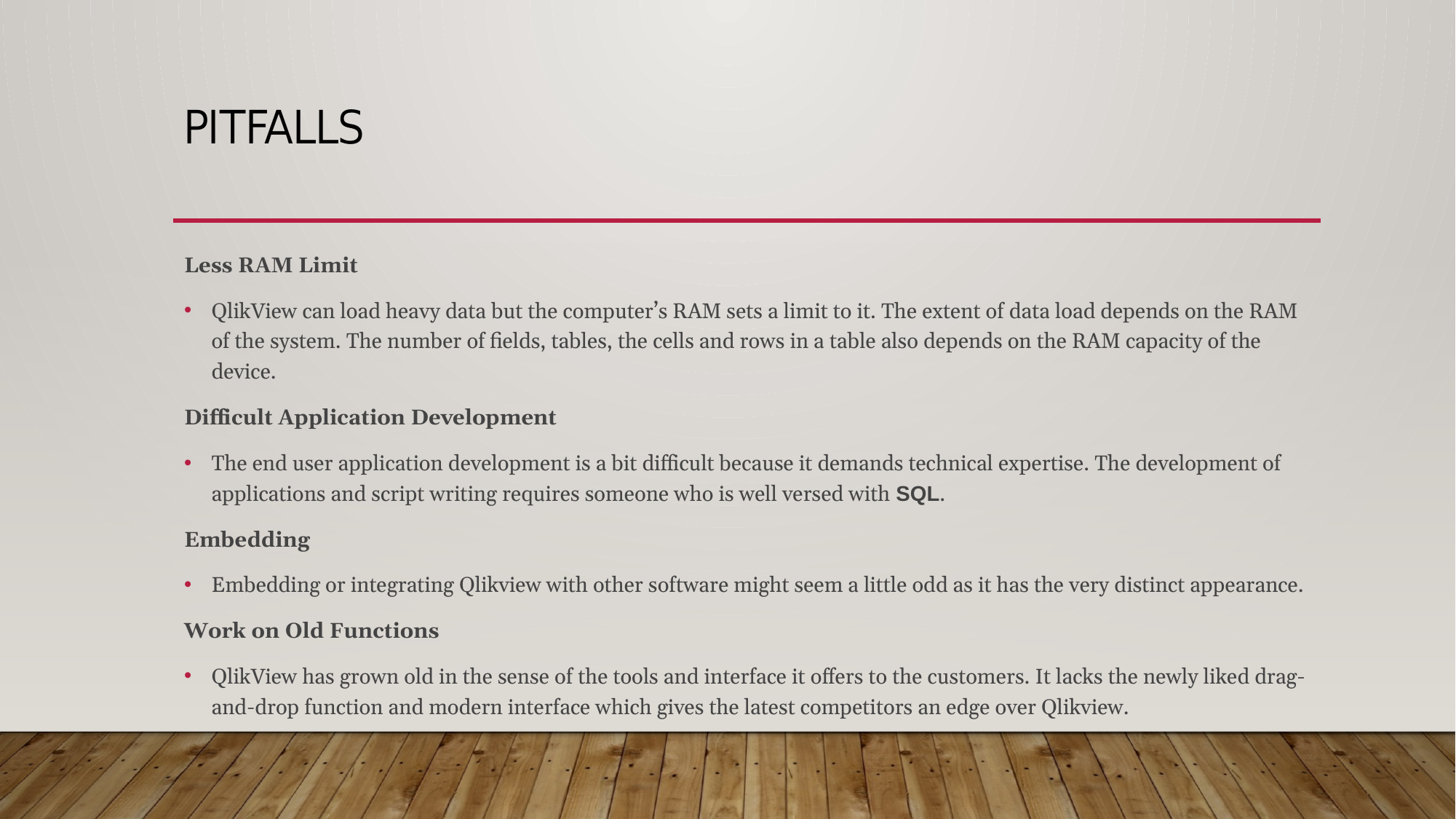

# Pitfalls
Less RAM Limit
QlikView can load heavy data but the computer’s RAM sets a limit to it. The extent of data load depends on the RAM of the system. The number of fields, tables, the cells and rows in a table also depends on the RAM capacity of the device.
Difficult Application Development
The end user application development is a bit difficult because it demands technical expertise. The development of applications and script writing requires someone who is well versed with SQL.
Embedding
Embedding or integrating Qlikview with other software might seem a little odd as it has the very distinct appearance.
Work on Old Functions
QlikView has grown old in the sense of the tools and interface it offers to the customers. It lacks the newly liked drag-and-drop function and modern interface which gives the latest competitors an edge over Qlikview.